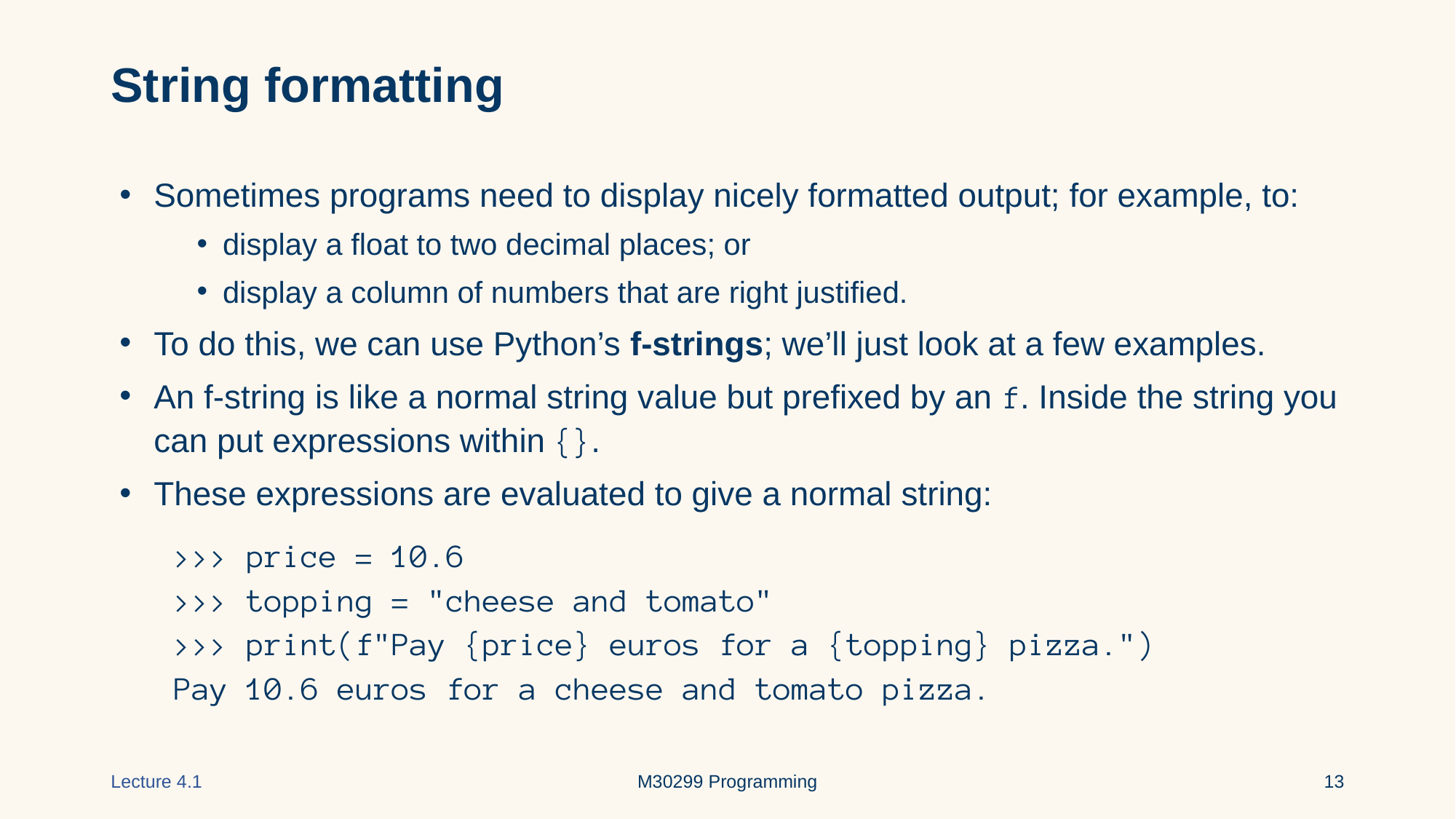

# String formatting
Sometimes programs need to display nicely formatted output; for example, to:
display a float to two decimal places; or
display a column of numbers that are right justified.
To do this, we can use Python’s f-strings; we’ll just look at a few examples.
An f-string is like a normal string value but prefixed by an f. Inside the string you can put expressions within {}.
These expressions are evaluated to give a normal string:
   >>> price = 10.6
   >>> topping = "cheese and tomato"
   >>> print(f"Pay {price} euros for a {topping} pizza.")
   Pay 10.6 euros for a cheese and tomato pizza.
Lecture 4.1
M30299 Programming
13